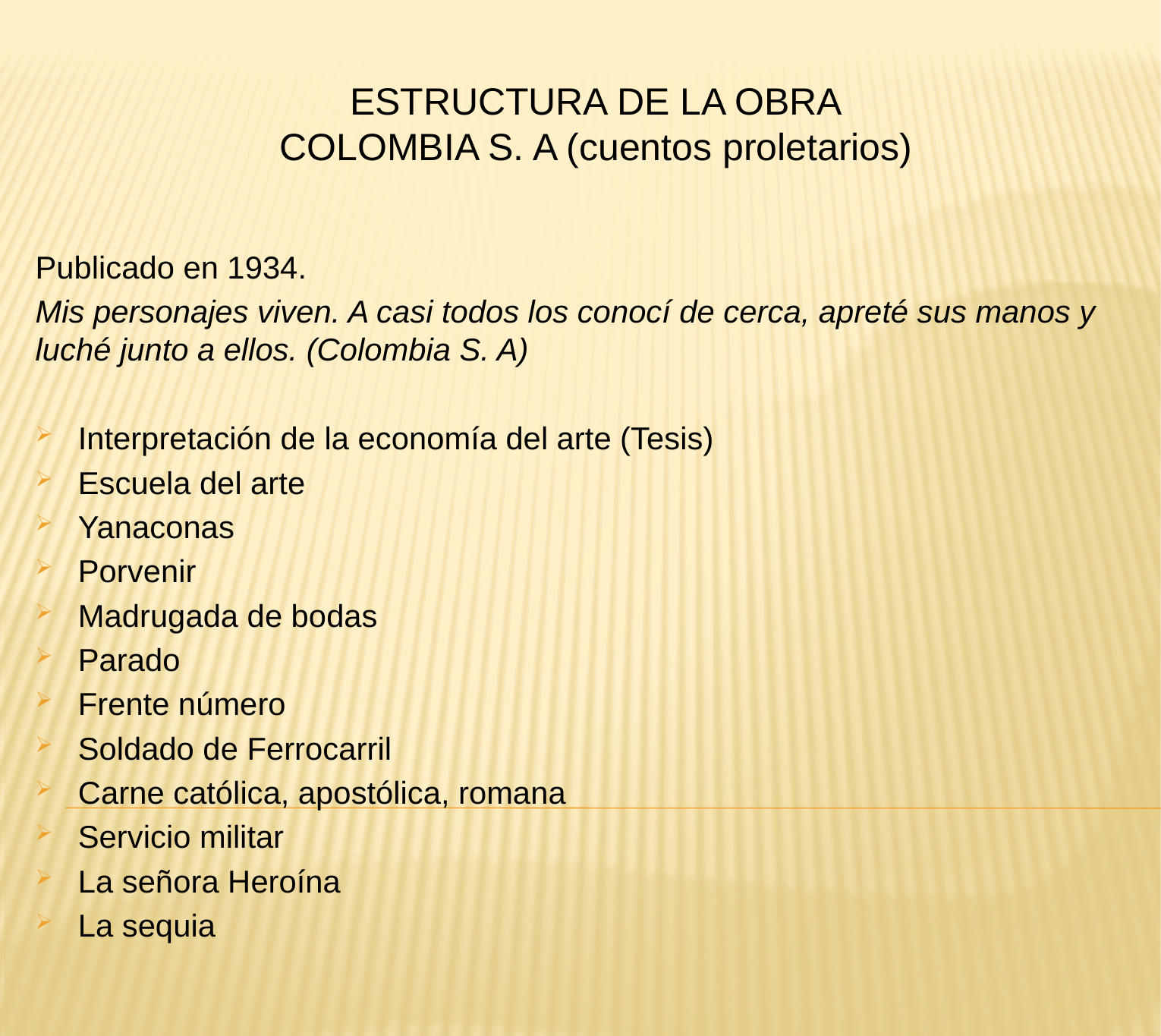

# ESTRUCTURA DE LA OBRA Colombia s. a (cuentos proletarios)

Publicado en 1934.
Mis personajes viven. A casi todos los conocí de cerca, apreté sus manos y luché junto a ellos. (Colombia S. A)

Interpretación de la economía del arte (Tesis)
Escuela del arte
Yanaconas
Porvenir
Madrugada de bodas
Parado
Frente número
Soldado de Ferrocarril
Carne católica, apostólica, romana
Servicio militar
La señora Heroína
La sequia